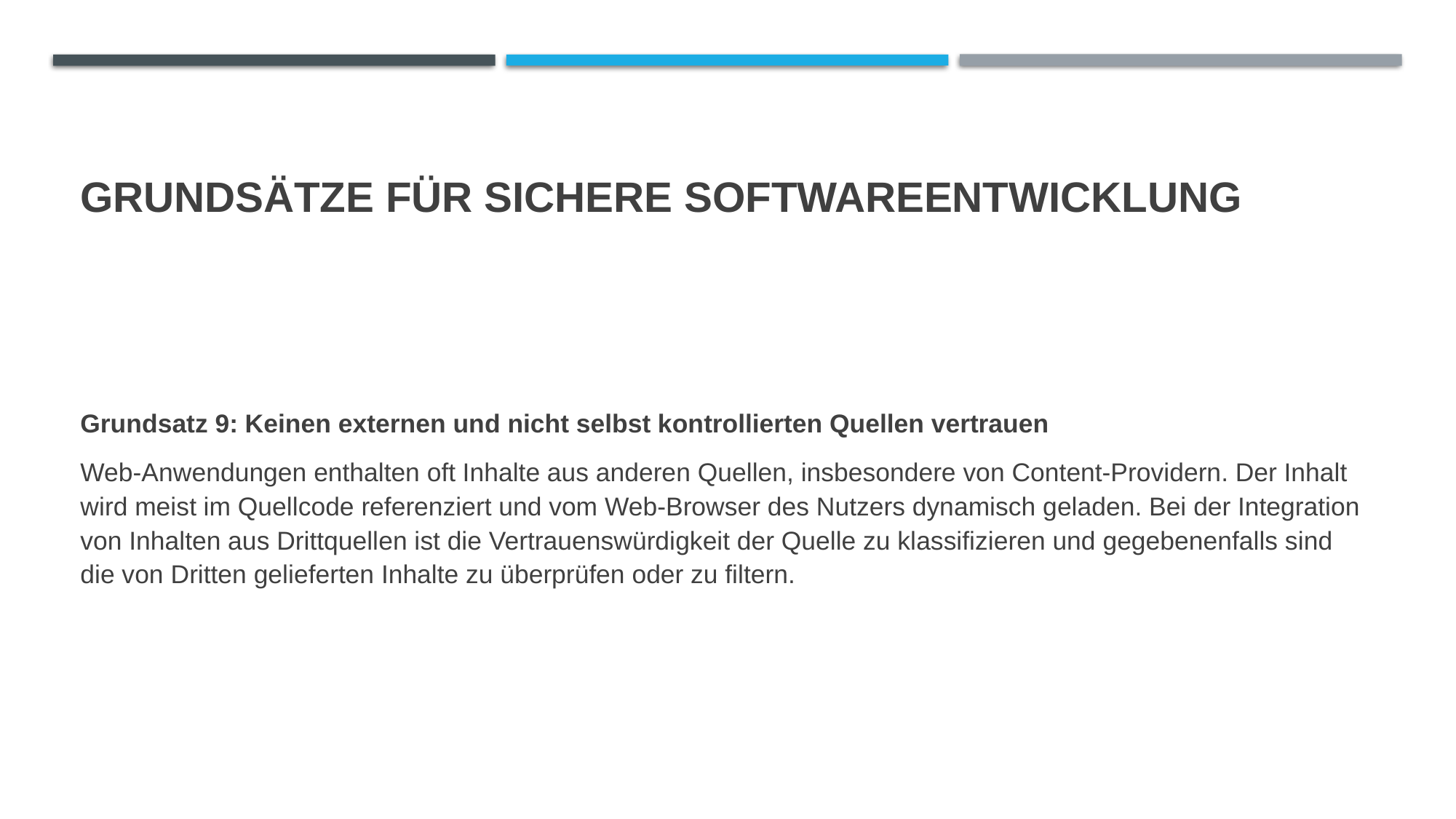

# Grundsätze für sichere Softwareentwicklung
Grundsatz 9: Keinen externen und nicht selbst kontrollierten Quellen vertrauen
Web-Anwendungen enthalten oft Inhalte aus anderen Quellen, insbesondere von Content-Providern. Der Inhalt wird meist im Quellcode referenziert und vom Web-Browser des Nutzers dynamisch geladen. Bei der Integration von Inhalten aus Drittquellen ist die Vertrauenswürdigkeit der Quelle zu klassifizieren und gegebenenfalls sind die von Dritten gelieferten Inhalte zu überprüfen oder zu filtern.